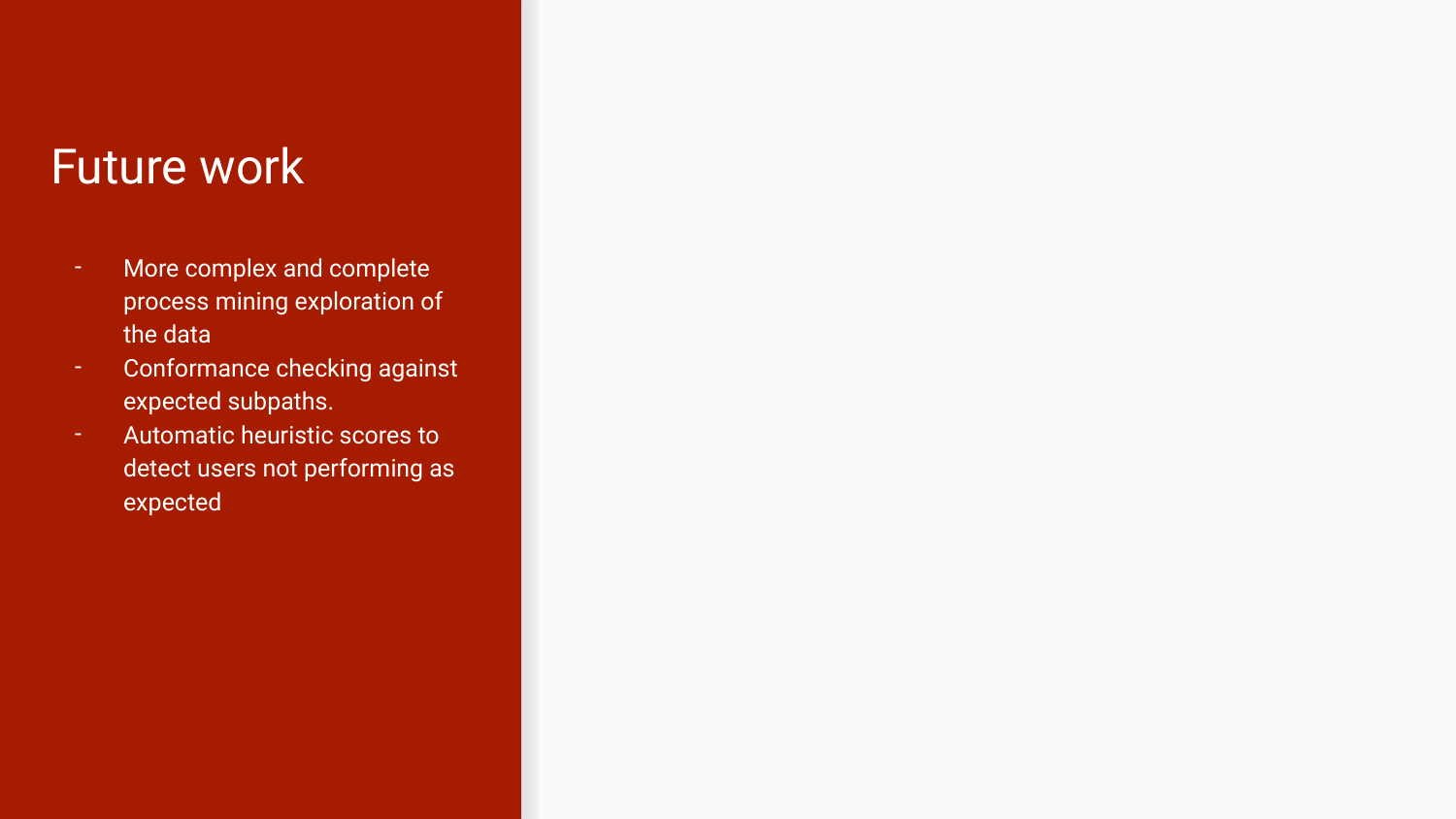

# Future work
More complex and complete process mining exploration of the data
Conformance checking against expected subpaths.
Automatic heuristic scores to detect users not performing as expected